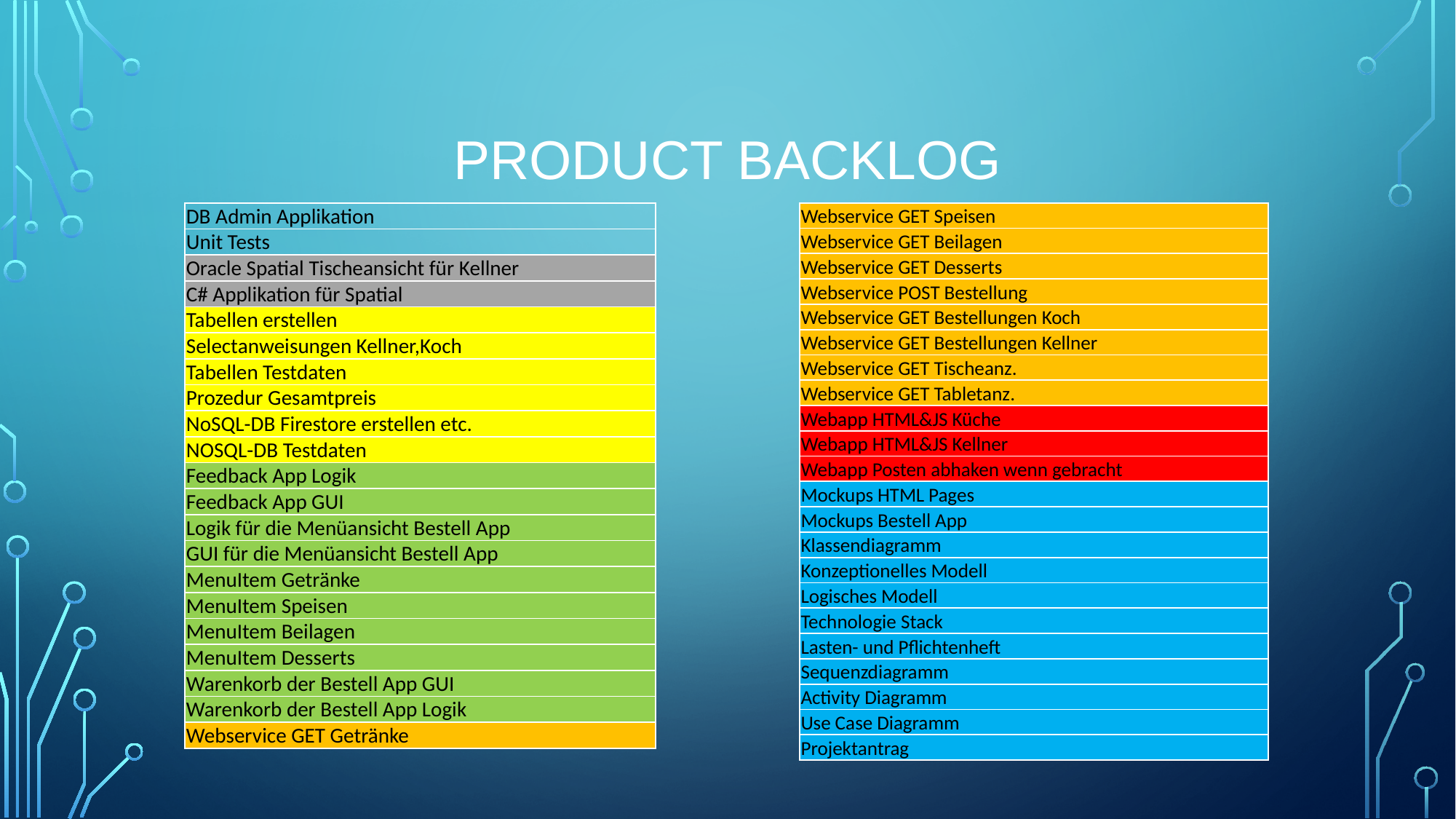

# PRODUCT BACKLOG
| Webservice GET Speisen |
| --- |
| Webservice GET Beilagen |
| Webservice GET Desserts |
| Webservice POST Bestellung |
| Webservice GET Bestellungen Koch |
| Webservice GET Bestellungen Kellner |
| Webservice GET Tischeanz. |
| Webservice GET Tabletanz. |
| Webapp HTML&JS Küche |
| Webapp HTML&JS Kellner |
| Webapp Posten abhaken wenn gebracht |
| Mockups HTML Pages |
| Mockups Bestell App |
| Klassendiagramm |
| Konzeptionelles Modell |
| Logisches Modell |
| Technologie Stack |
| Lasten- und Pflichtenheft |
| Sequenzdiagramm |
| Activity Diagramm |
| Use Case Diagramm |
| Projektantrag |
| DB Admin Applikation |
| --- |
| Unit Tests |
| Oracle Spatial Tischeansicht für Kellner |
| C# Applikation für Spatial |
| Tabellen erstellen |
| Selectanweisungen Kellner,Koch |
| Tabellen Testdaten |
| Prozedur Gesamtpreis |
| NoSQL-DB Firestore erstellen etc. |
| NOSQL-DB Testdaten |
| Feedback App Logik |
| Feedback App GUI |
| Logik für die Menüansicht Bestell App |
| GUI für die Menüansicht Bestell App |
| MenuItem Getränke |
| MenuItem Speisen |
| MenuItem Beilagen |
| MenuItem Desserts |
| Warenkorb der Bestell App GUI |
| Warenkorb der Bestell App Logik |
| Webservice GET Getränke |